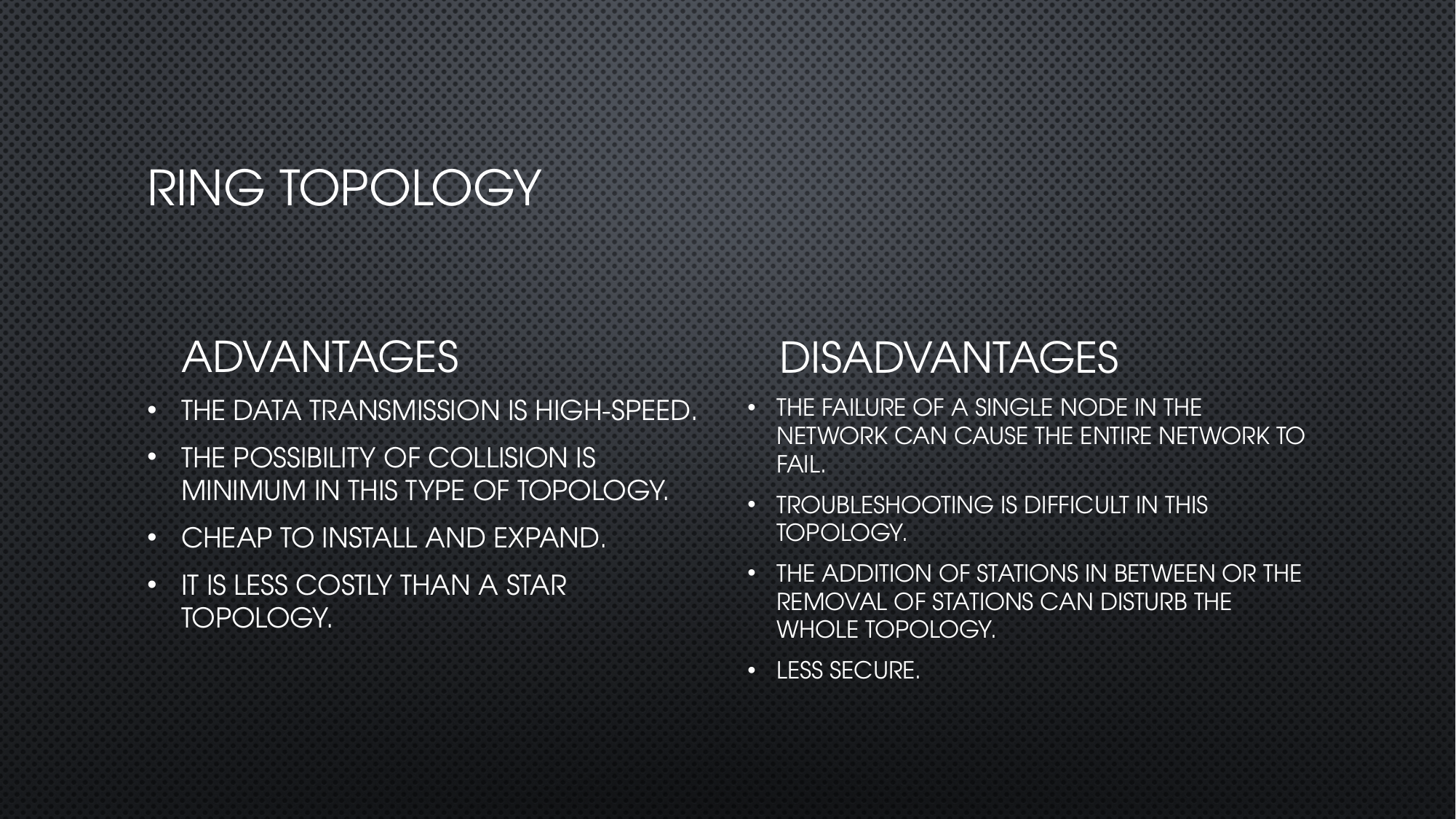

# Ring Topology
Advantages
Disadvantages
The data transmission is high-speed.
The possibility of collision is minimum in this type of topology.
Cheap to install and expand.
It is less costly than a star topology.
The failure of a single node in the network can cause the entire network to fail.
Troubleshooting is difficult in this topology.
The addition of stations in between or the removal of stations can disturb the whole topology.
Less secure.